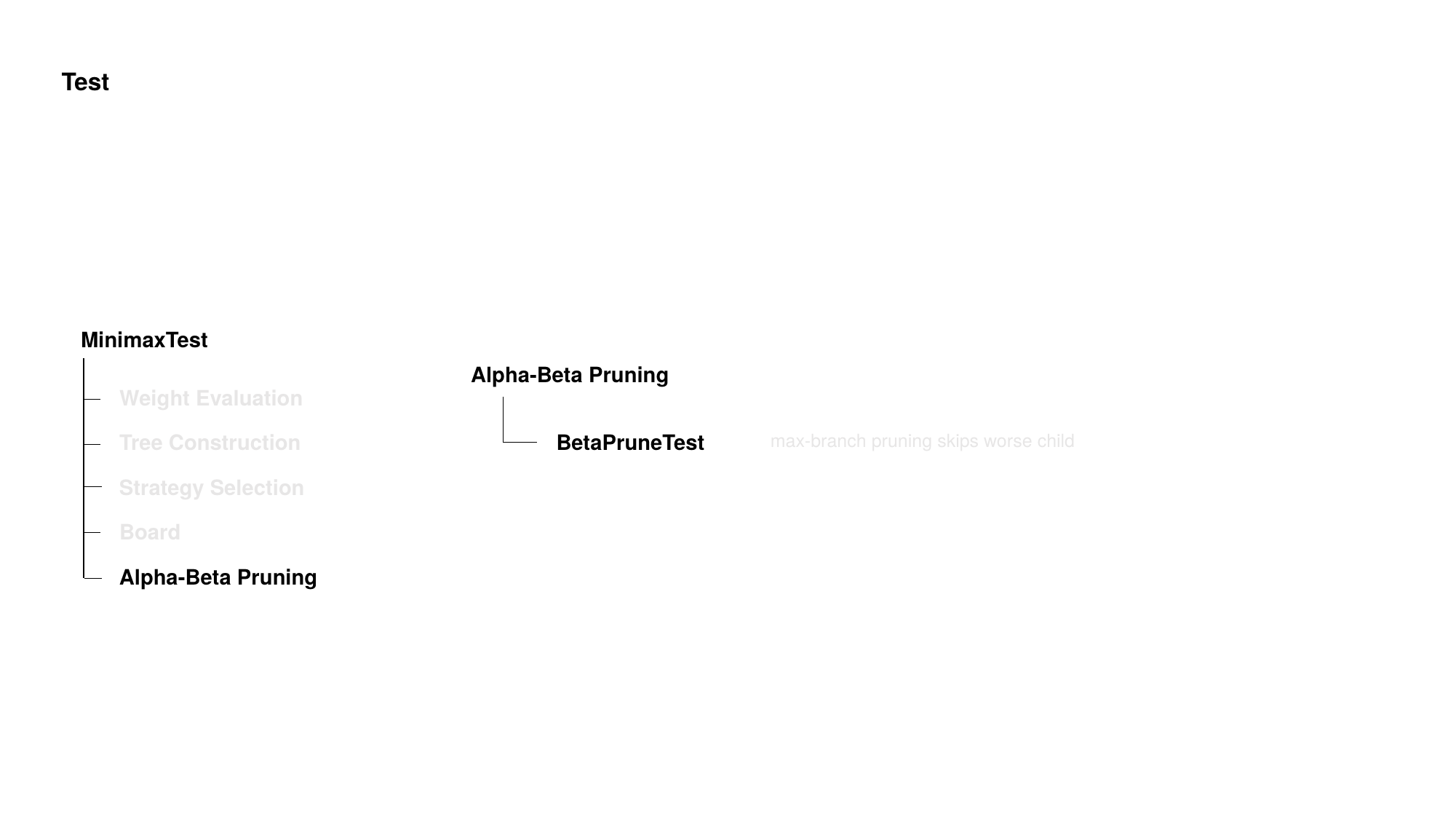

Test
MinimaxTest
Alpha-Beta Pruning
Weight Evaluation
Tree Construction
BetaPruneTest
max-branch pruning skips worse child
Strategy Selection
Board
Alpha-Beta Pruning